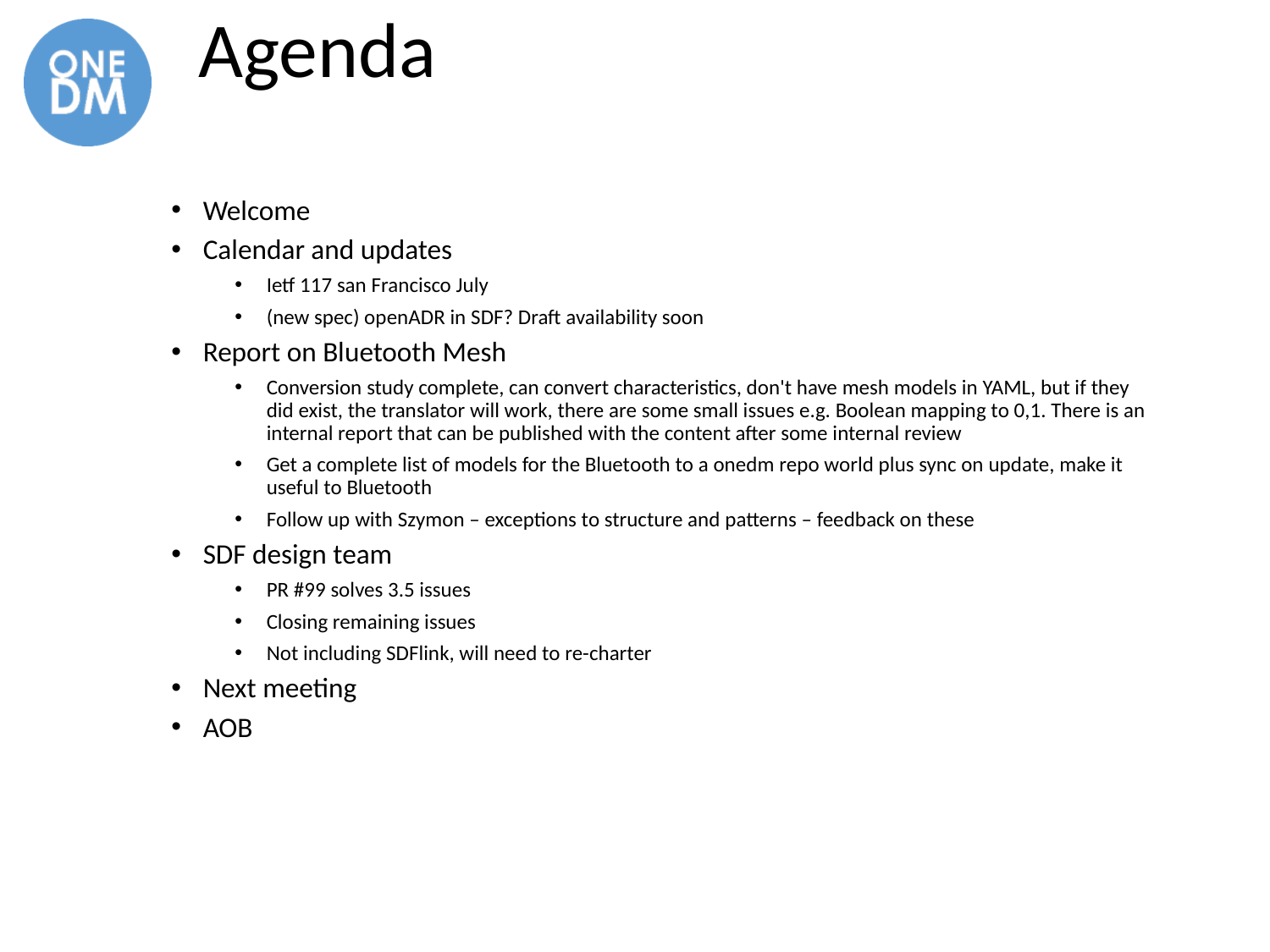

# Agenda
Welcome
Calendar and updates
Ietf 117 san Francisco July
(new spec) openADR in SDF? Draft availability soon
Report on Bluetooth Mesh
Conversion study complete, can convert characteristics, don't have mesh models in YAML, but if they did exist, the translator will work, there are some small issues e.g. Boolean mapping to 0,1. There is an internal report that can be published with the content after some internal review
Get a complete list of models for the Bluetooth to a onedm repo world plus sync on update, make it useful to Bluetooth
Follow up with Szymon – exceptions to structure and patterns – feedback on these
SDF design team
PR #99 solves 3.5 issues
Closing remaining issues
Not including SDFlink, will need to re-charter
Next meeting
AOB